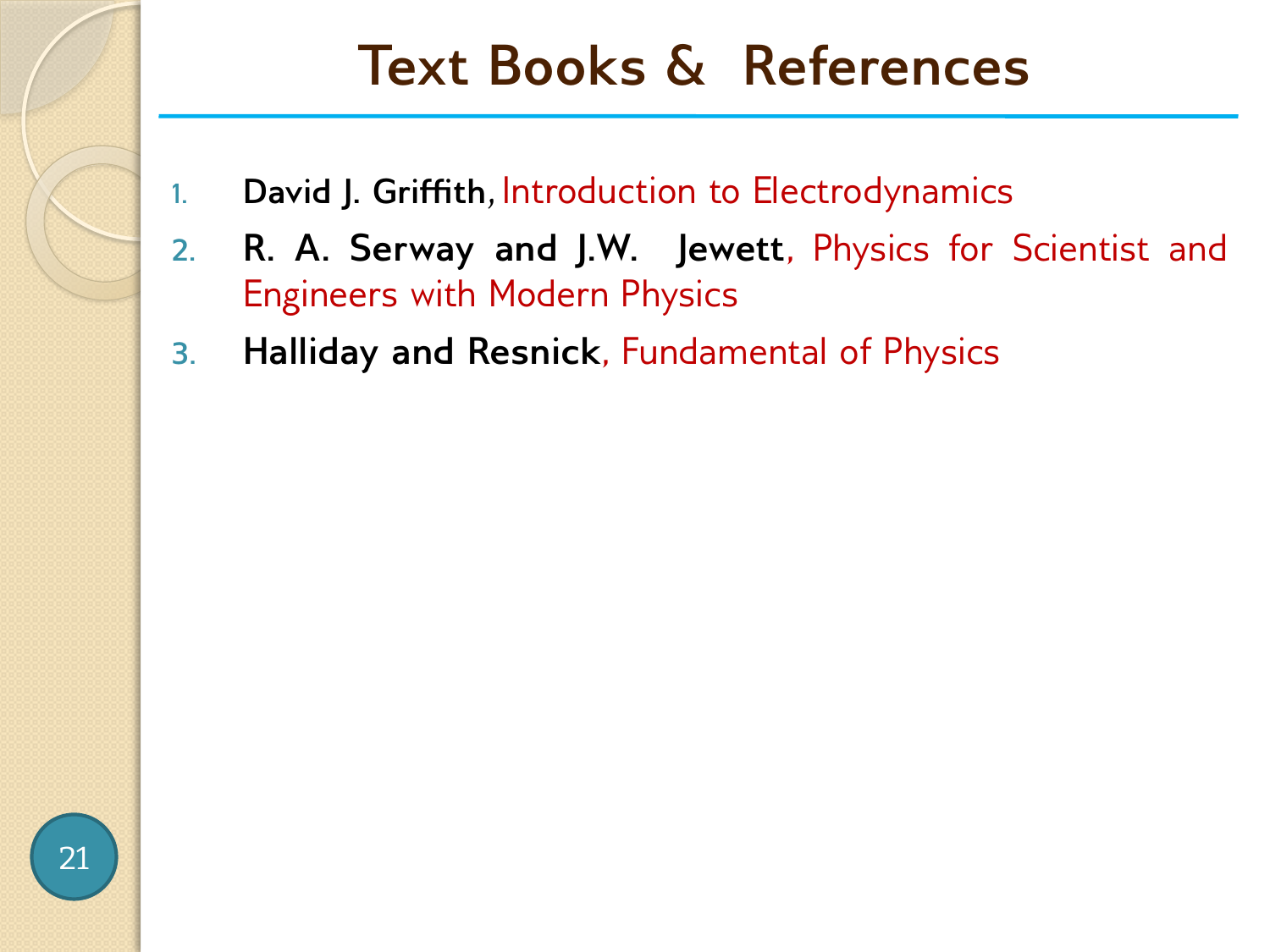

# Text Books &  References
David J. Griffith, Introduction to Electrodynamics
R. A. Serway and J.W.  Jewett, Physics for Scientist and Engineers with Modern Physics
Halliday and Resnick, Fundamental of Physics

21